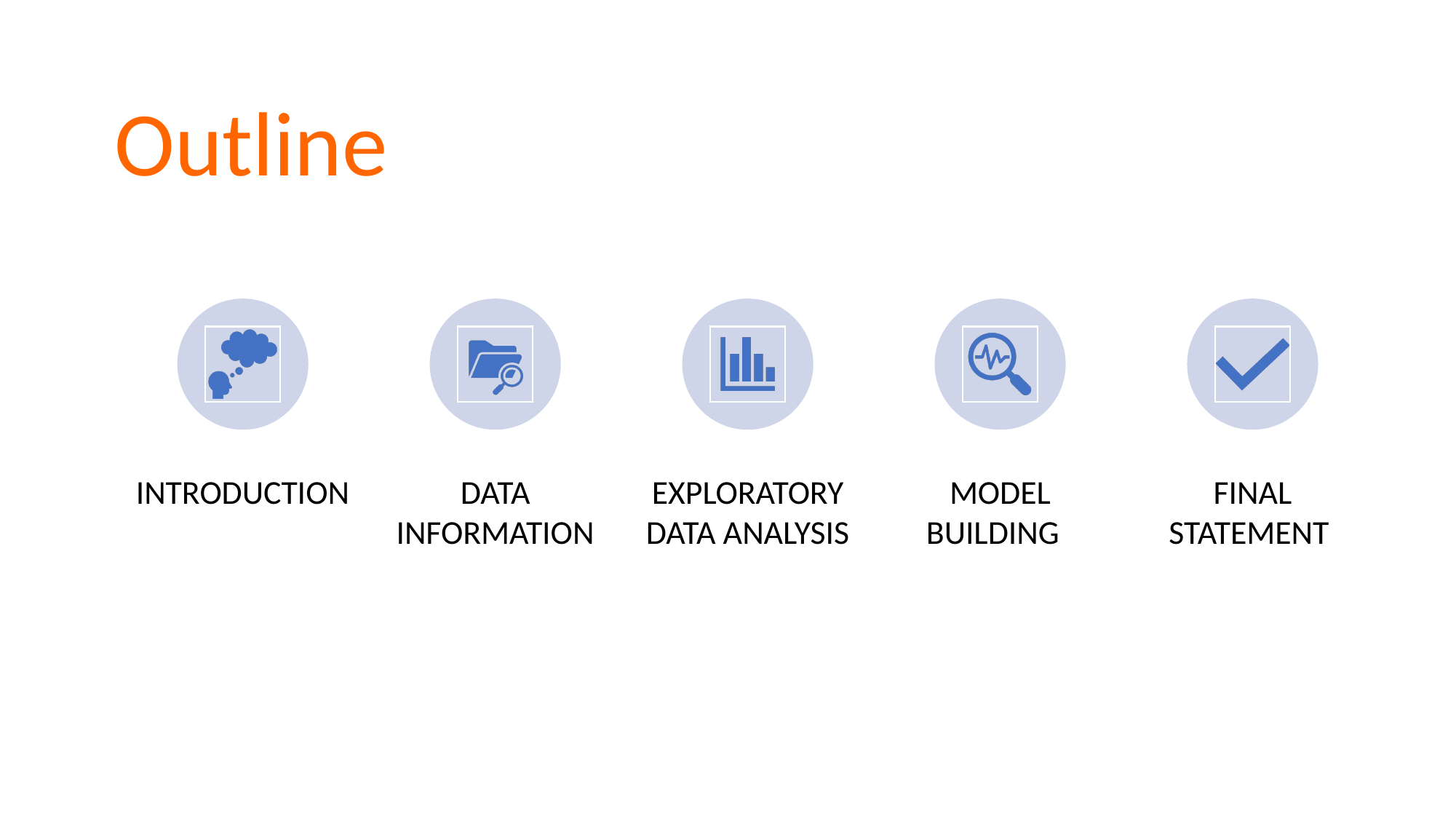

Outline
INTRODUCTION
Data Information
Exploratory Data Analysis
MODEL BUILDING
FINAL STATEMENT